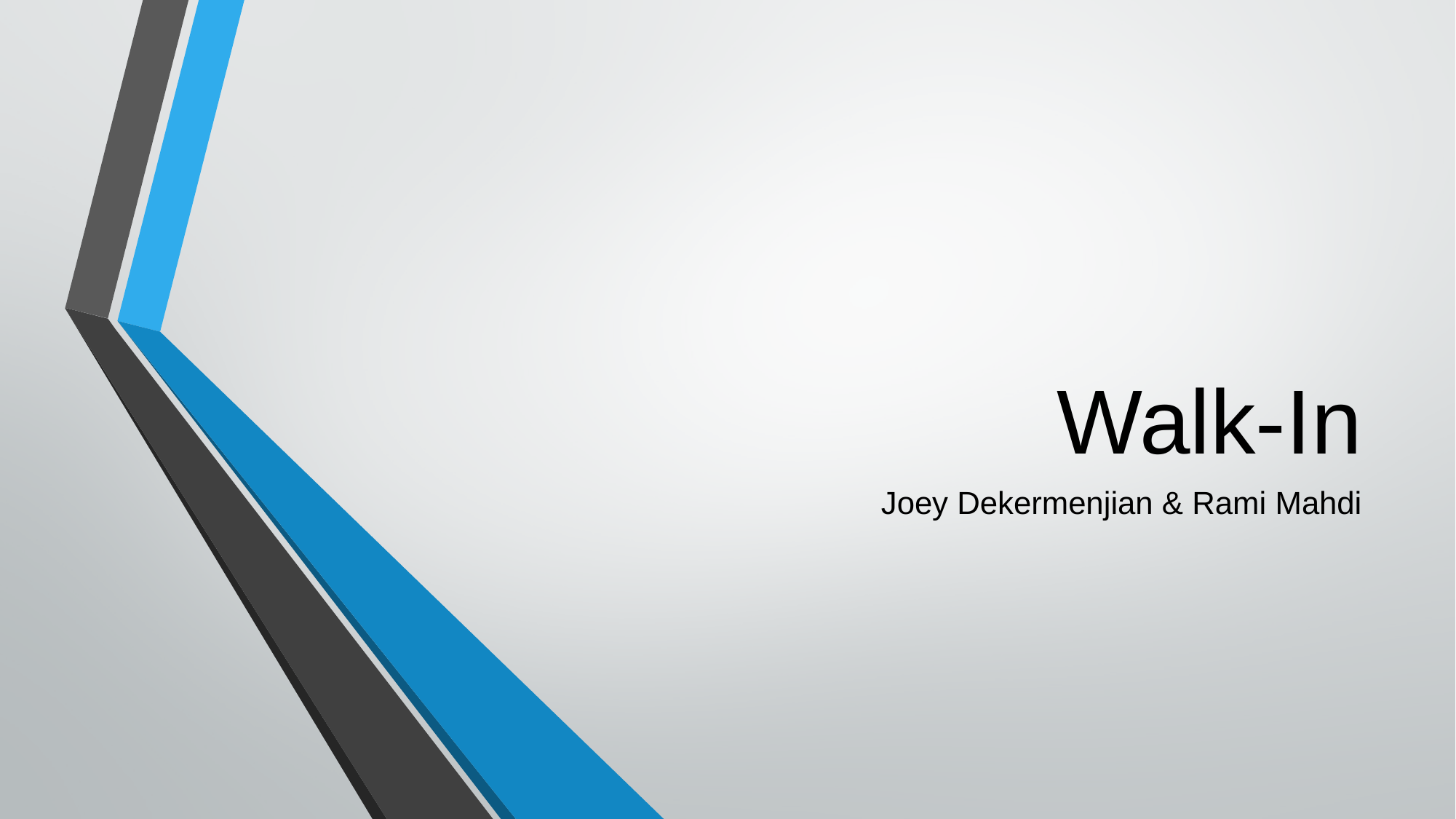

# Walk-In
Joey Dekermenjian & Rami Mahdi